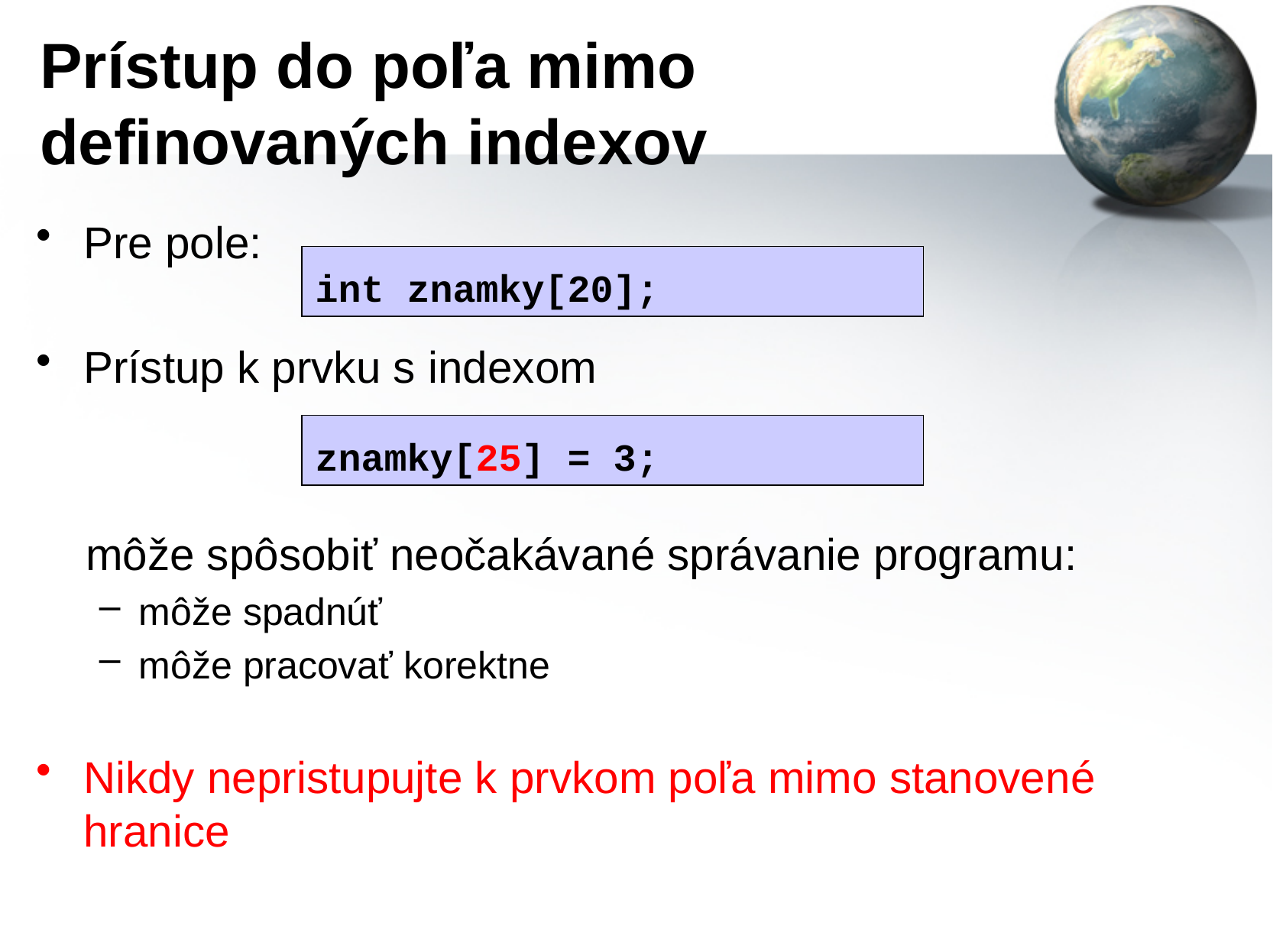

Prístup do poľa mimo definovaných indexov
Pre pole:

Prístup k prvku s indexom

    môže spôsobiť neočakávané správanie programu:
môže spadnúť
môže pracovať korektne

Nikdy nepristupujte k prvkom poľa mimo stanovené hranice

int znamky[20];

znamky[25] = 3;